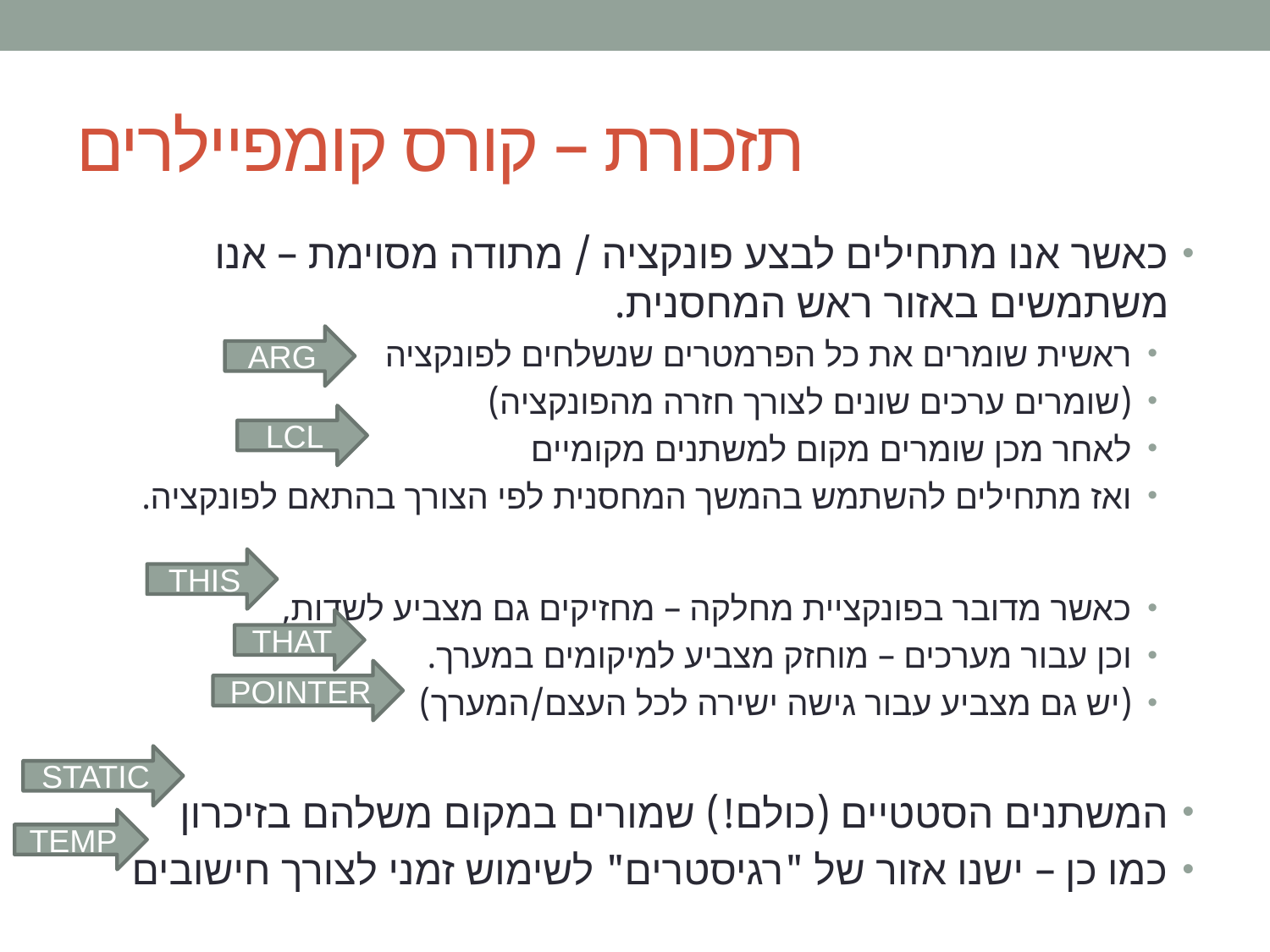

# תזכורת – קורס קומפיילרים
כאשר אנו מתחילים לבצע פונקציה / מתודה מסוימת – אנו משתמשים באזור ראש המחסנית.
ראשית שומרים את כל הפרמטרים שנשלחים לפונקציה
(שומרים ערכים שונים לצורך חזרה מהפונקציה)
לאחר מכן שומרים מקום למשתנים מקומיים
ואז מתחילים להשתמש בהמשך המחסנית לפי הצורך בהתאם לפונקציה.

כאשר מדובר בפונקציית מחלקה – מחזיקים גם מצביע לשדות,
וכן עבור מערכים – מוחזק מצביע למיקומים במערך.
(יש גם מצביע עבור גישה ישירה לכל העצם/המערך)

המשתנים הסטטיים (כולם!) שמורים במקום משלהם בזיכרון
כמו כן – ישנו אזור של "רגיסטרים" לשימוש זמני לצורך חישובים

ARG
LCL
THIS
THAT
POINTER
STATIC
TEMP